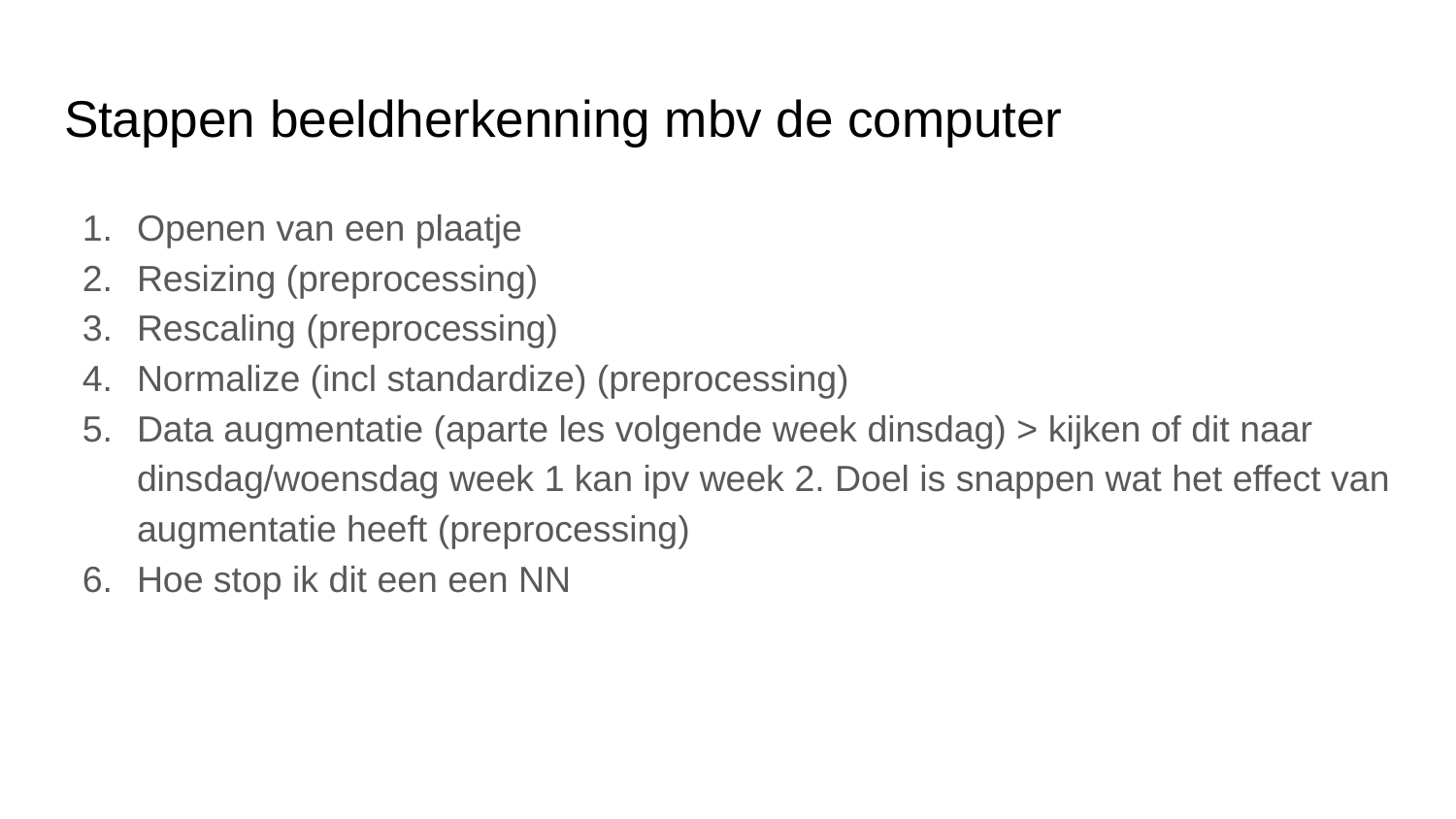

# Stappen beeldherkenning mbv de computer
Openen van een plaatje
Resizing (preprocessing)
Rescaling (preprocessing)
Normalize (incl standardize) (preprocessing)
Data augmentatie (aparte les volgende week dinsdag) > kijken of dit naar dinsdag/woensdag week 1 kan ipv week 2. Doel is snappen wat het effect van augmentatie heeft (preprocessing)
Hoe stop ik dit een een NN